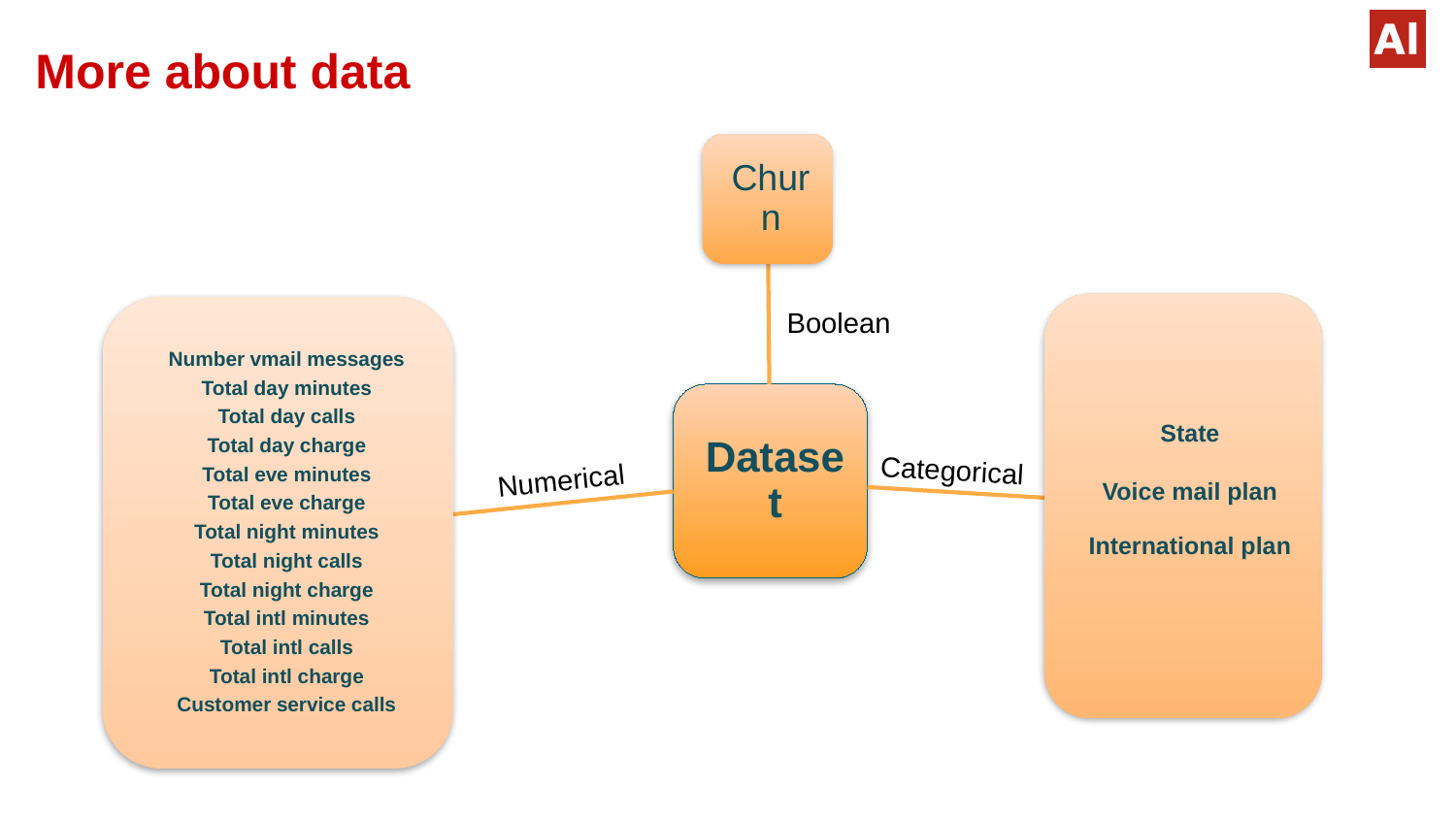

# More about data
Dataset
Churn
State

Voice mail plan

International plan

Number vmail messages
Total day minutes
Total day calls
Total day charge
Total eve minutes
Total eve charge
Total night minutes
Total night calls
Total night charge
Total intl minutes
Total intl calls
Total intl charge
Customer service calls
Boolean
Categorical
Numerical